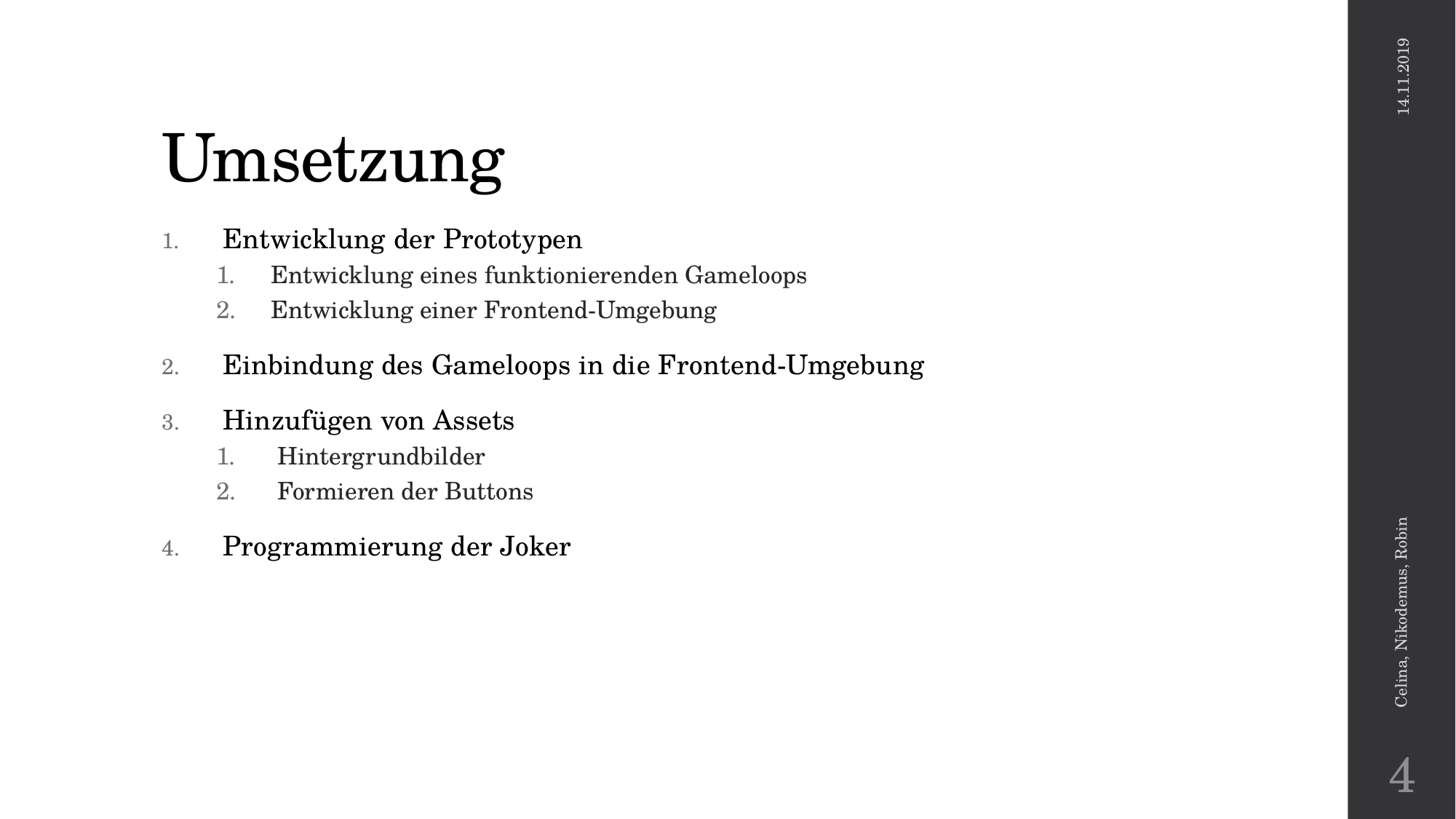

# Umsetzung
14.11.2019
Entwicklung der Prototypen
Entwicklung eines funktionierenden Gameloops
Entwicklung einer Frontend-Umgebung
Einbindung des Gameloops in die Frontend-Umgebung
Hinzufügen von Assets
Hintergrundbilder
Formieren der Buttons
Programmierung der Joker
Celina, Nikodemus, Robin
4